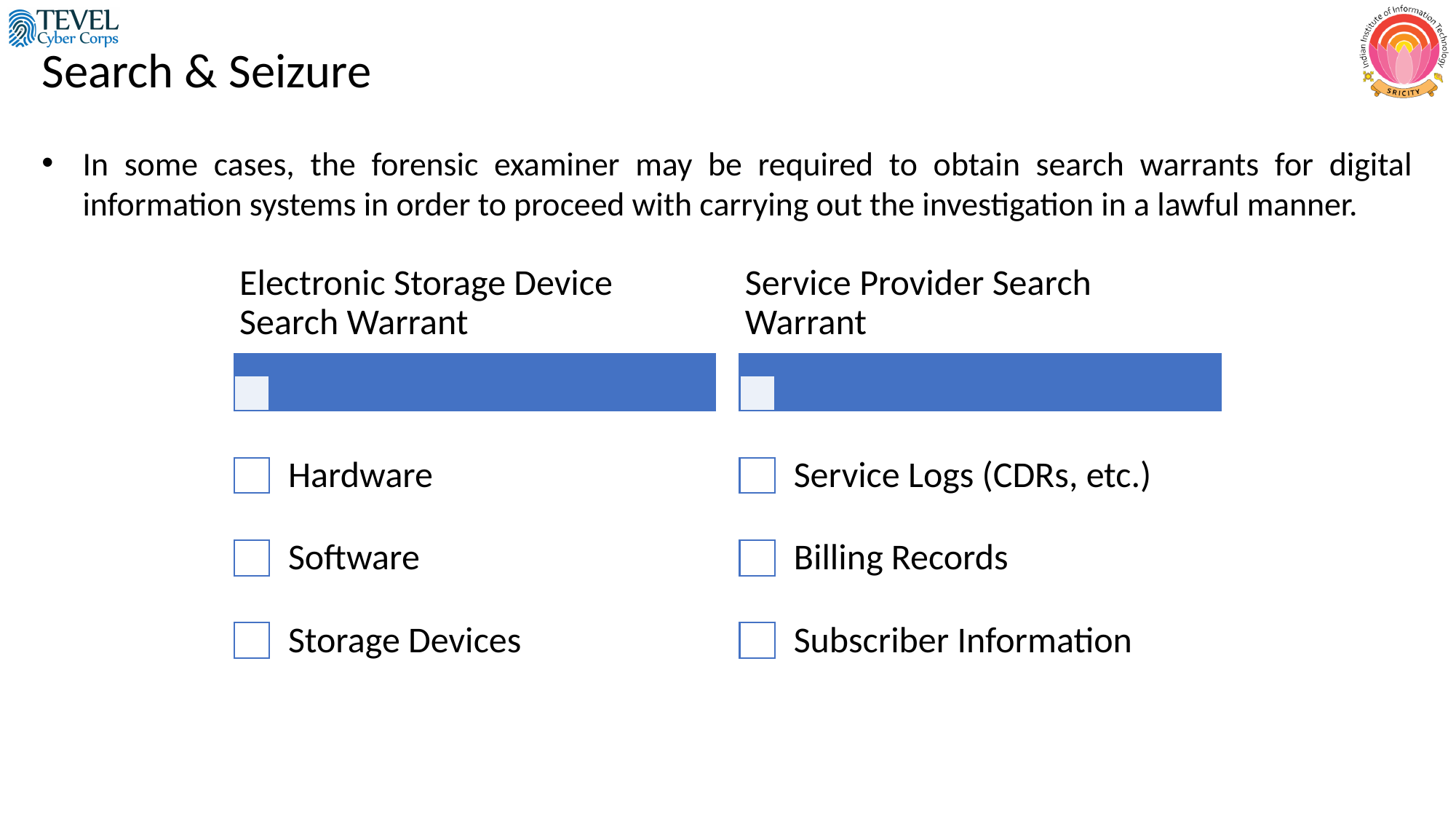

# Search & Seizure
In some cases, the forensic examiner may be required to obtain search warrants for digital information systems in order to proceed with carrying out the investigation in a lawful manner.
Electronic Storage Device Search Warrant
Hardware
Software
Storage Devices
Service Provider Search Warrant
Service Logs (CDRs, etc.)
Billing Records
Subscriber Information